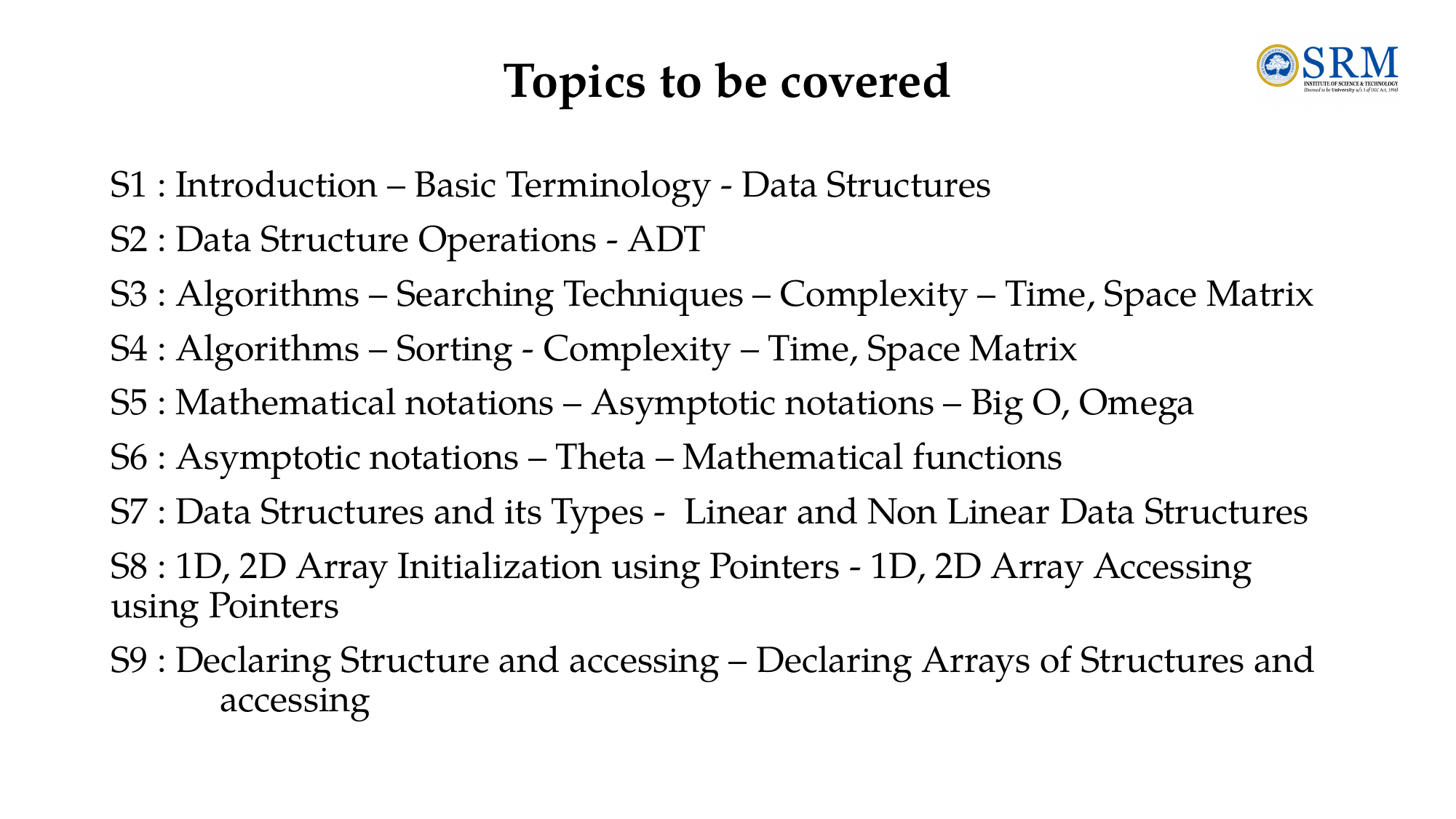

# Topics to be covered
S1 : Introduction – Basic Terminology - Data Structures
S2 : Data Structure Operations - ADT
S3 : Algorithms – Searching Techniques – Complexity – Time, Space Matrix
S4 : Algorithms – Sorting - Complexity – Time, Space Matrix
S5 : Mathematical notations – Asymptotic notations – Big O, Omega
S6 : Asymptotic notations – Theta – Mathematical functions
S7 : Data Structures and its Types -  Linear and Non Linear Data Structures
S8 : 1D, 2D Array Initialization using Pointers - 1D, 2D Array Accessing 	using Pointers
S9 : Declaring Structure and accessing – Declaring Arrays of Structures and 	accessing